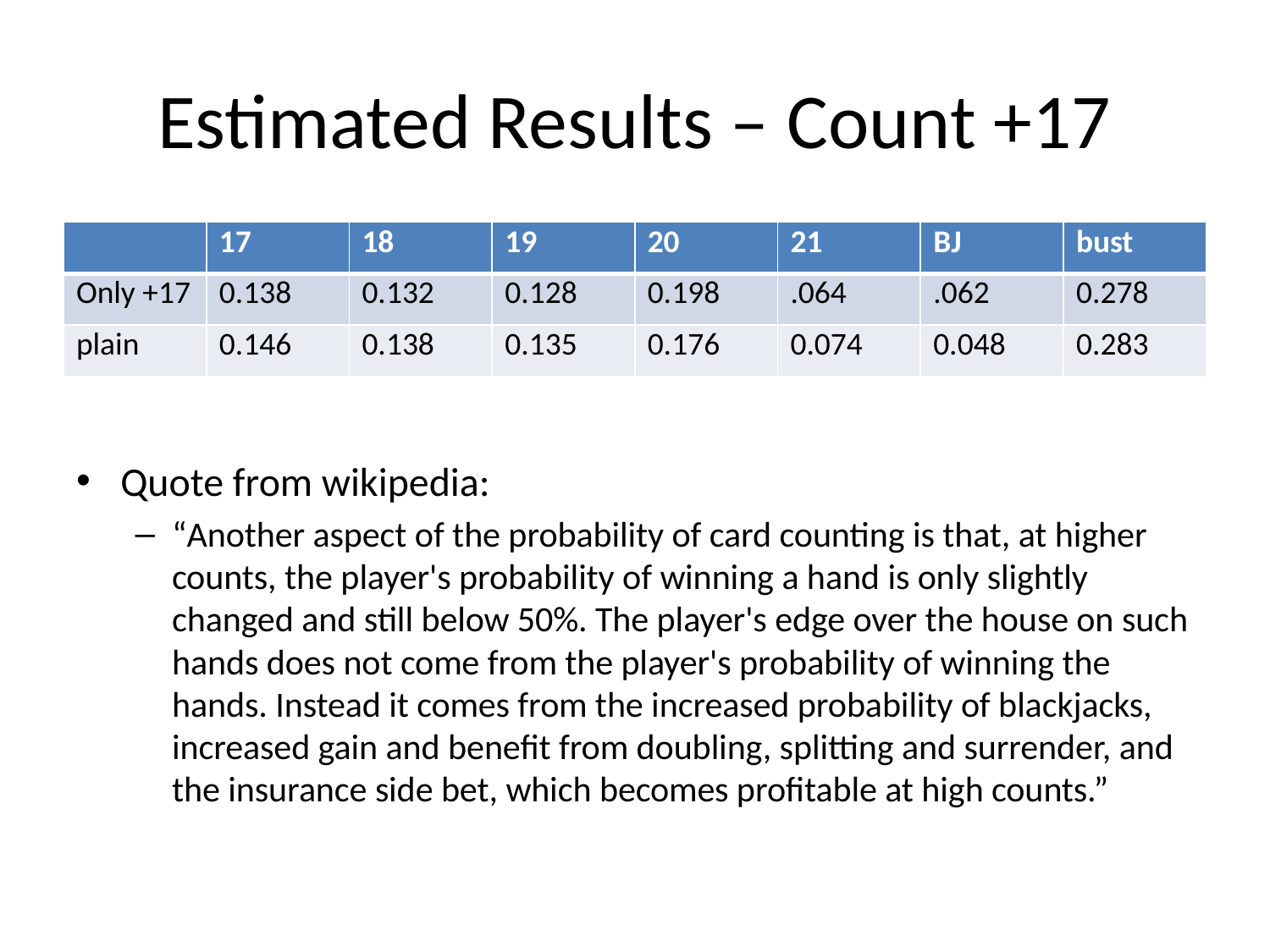

# Estimated Results – Count +17

Quote from wikipedia:
“Another aspect of the probability of card counting is that, at higher counts, the player's probability of winning a hand is only slightly changed and still below 50%. The player's edge over the house on such hands does not come from the player's probability of winning the hands. Instead it comes from the increased probability of blackjacks, increased gain and benefit from doubling, splitting and surrender, and the insurance side bet, which becomes profitable at high counts.”
|  | 17 | 18 | 19 | 20 | 21 | BJ | bust |
| --- | --- | --- | --- | --- | --- | --- | --- |
| Only +17 | 0.138 | 0.132 | 0.128 | 0.198 | .064 | .062 | 0.278 |
| plain | 0.146 | 0.138 | 0.135 | 0.176 | 0.074 | 0.048 | 0.283 |